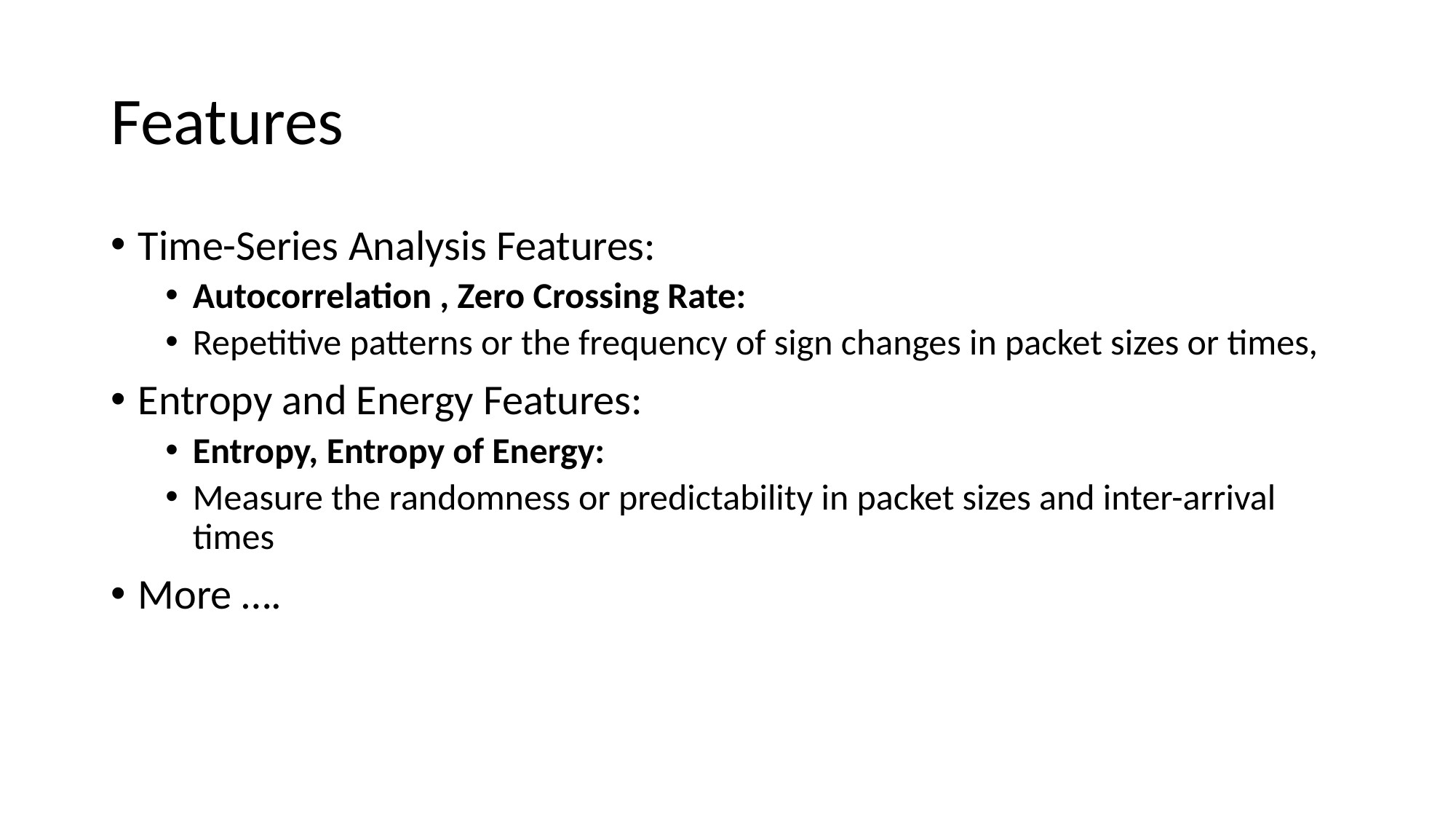

# Features
Time-Series Analysis Features:
Autocorrelation , Zero Crossing Rate:
Repetitive patterns or the frequency of sign changes in packet sizes or times,
Entropy and Energy Features:
Entropy, Entropy of Energy:
Measure the randomness or predictability in packet sizes and inter-arrival times
More ….